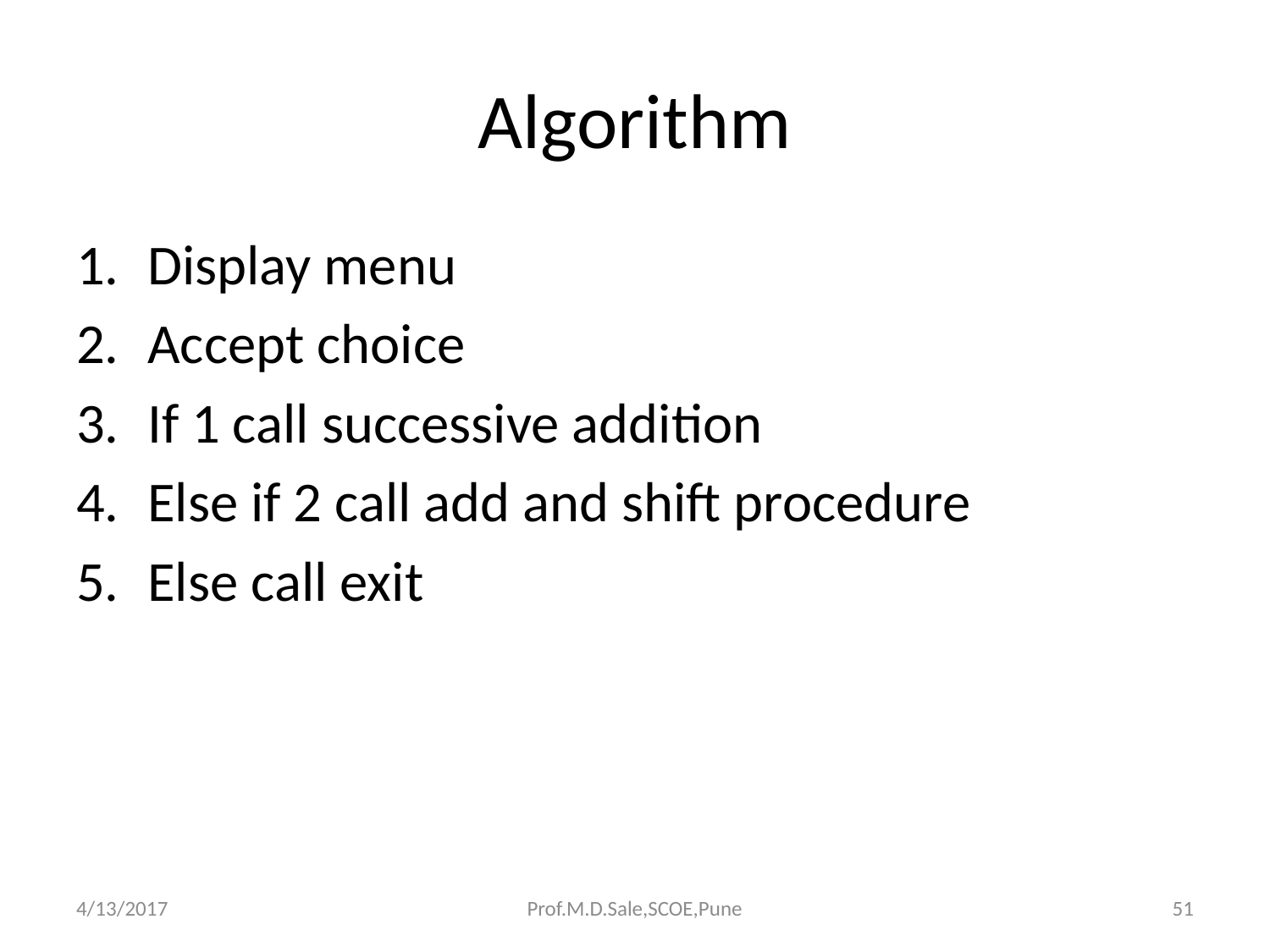

# Algorithm
Display menu
Accept choice
If 1 call successive addition
Else if 2 call add and shift procedure
Else call exit

4/13/2017
Prof.M.D.Sale,SCOE,Pune
51